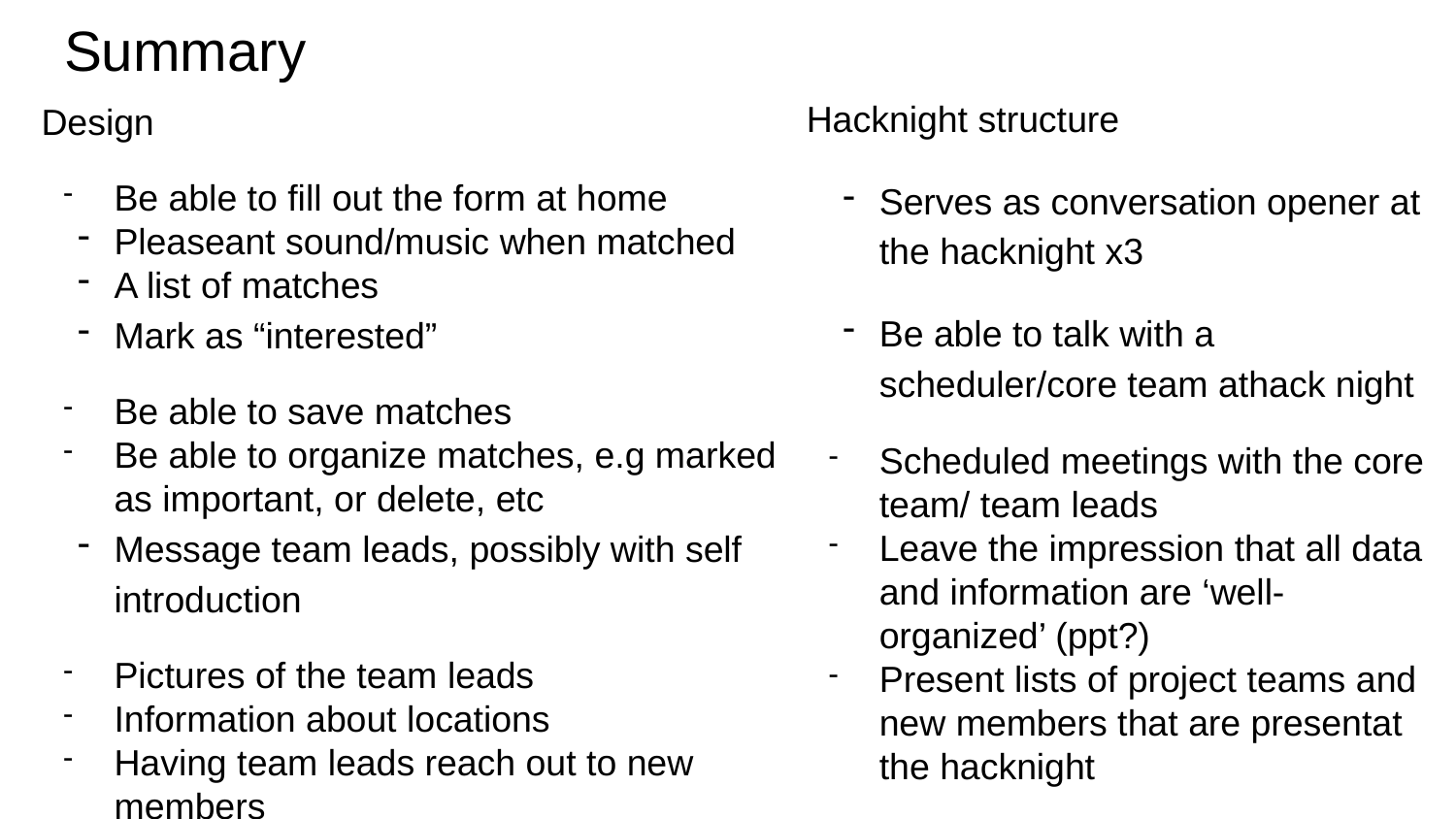

# Summary
Hacknight structure
Serves as conversation opener at the hacknight x3
Be able to talk with a scheduler/core team athack night
Scheduled meetings with the core team/ team leads
Leave the impression that all data and information are ‘well-organized’ (ppt?)
Present lists of project teams and new members that are presentat the hacknight

Design
Be able to fill out the form at home
Pleaseant sound/music when matched
A list of matches
Mark as “interested”
Be able to save matches
Be able to organize matches, e.g marked as important, or delete, etc
Message team leads, possibly with self introduction
Pictures of the team leads
Information about locations
Having team leads reach out to new members